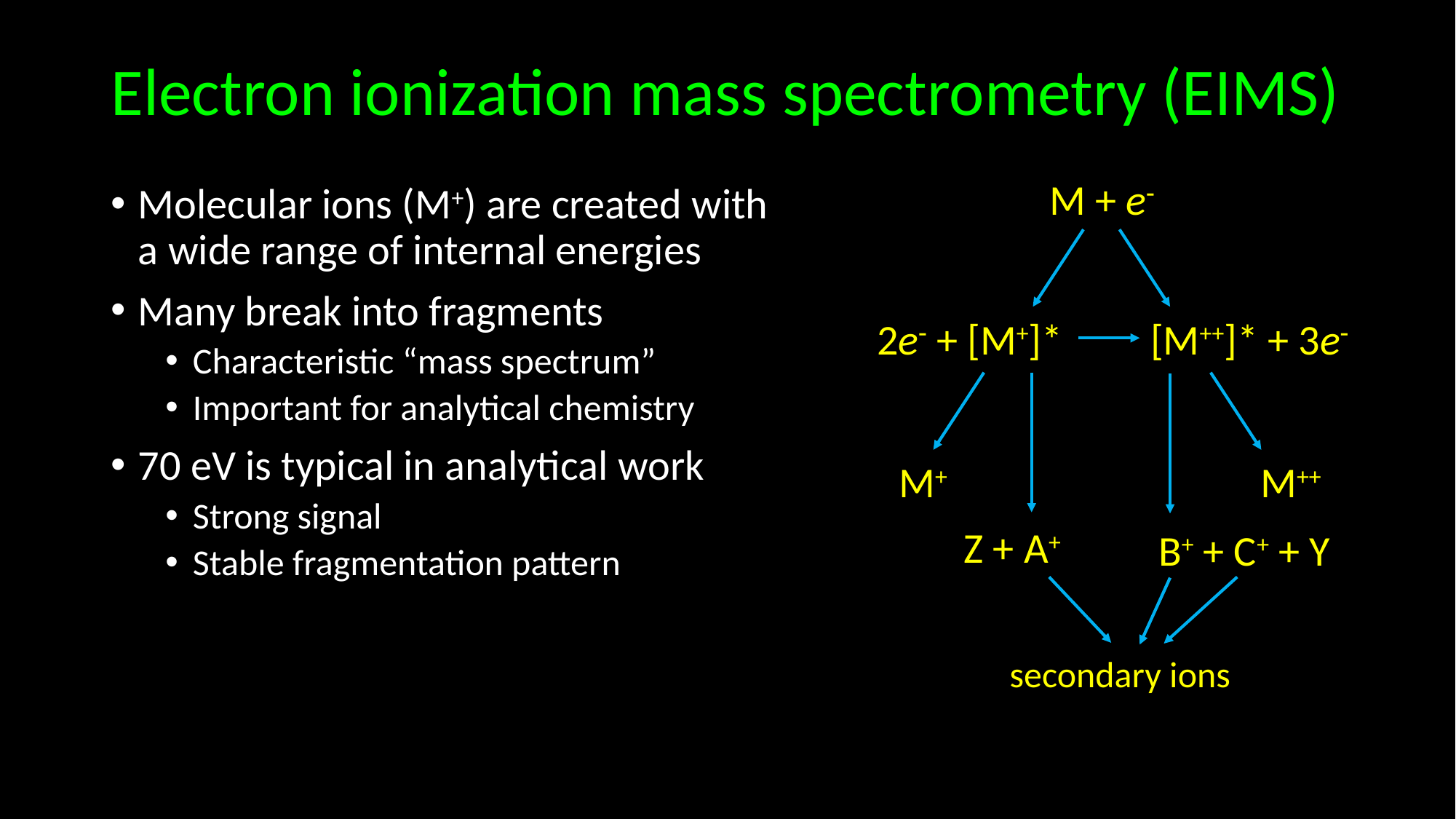

# Electron ionization mass spectrometry (EIMS)
M + e−
Molecular ions (M+) are created with a wide range of internal energies
Many break into fragments
Characteristic “mass spectrum”
Important for analytical chemistry
70 eV is typical in analytical work
Strong signal
Stable fragmentation pattern

2e− + [M+]*
[M++]* + 3e−
M+
M++
Z + A+
B+ + C+ + Y
secondary ions